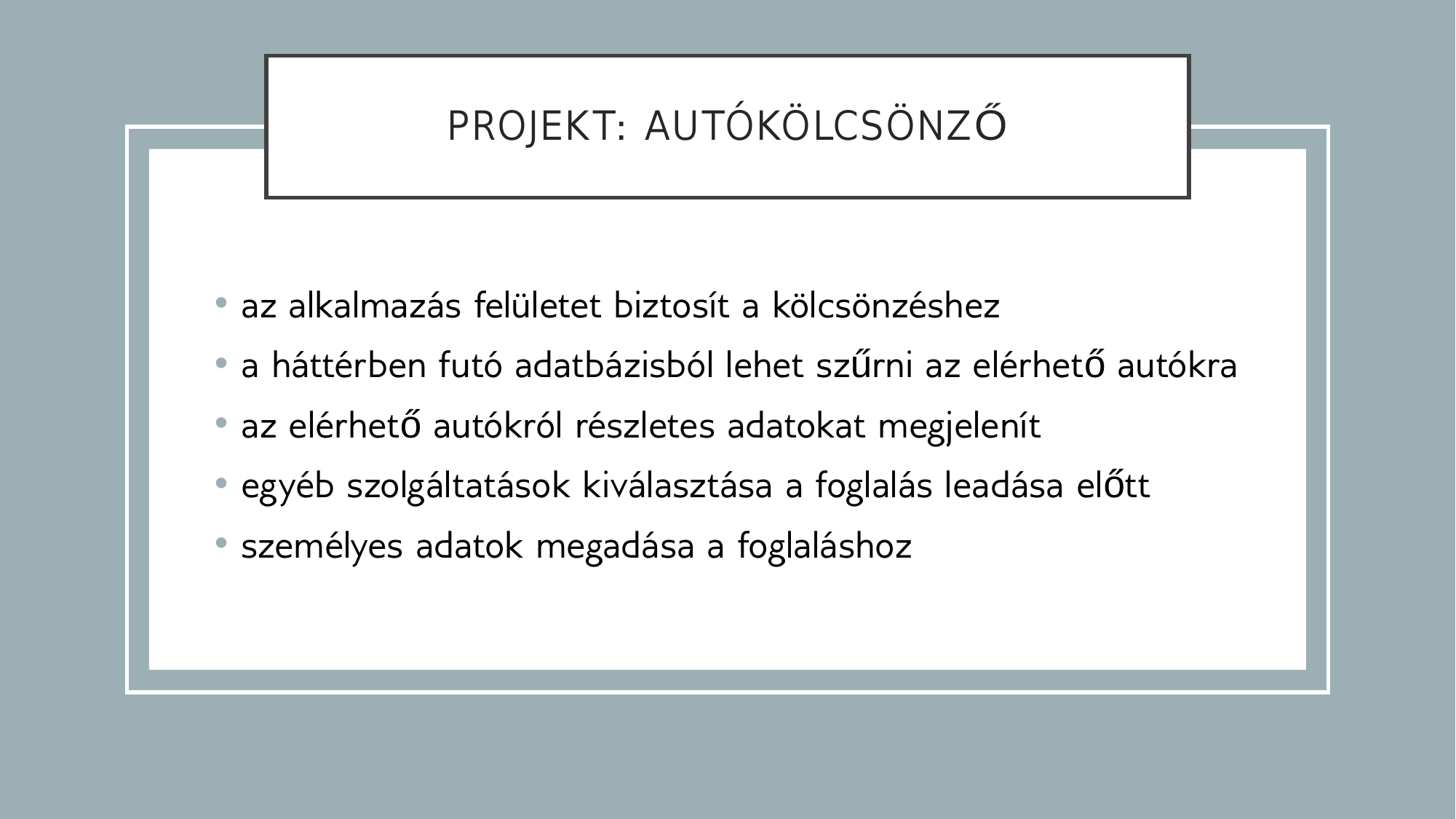

# Projekt: AUTÓKÖLCSÖNZŐ

az alkalmazás felületet biztosít a kölcsönzéshez
a háttérben futó adatbázisból lehet szűrni az elérhető autókra
az elérhető autókról részletes adatokat megjelenít
egyéb szolgáltatások kiválasztása a foglalás leadása előtt
személyes adatok megadása a foglaláshoz